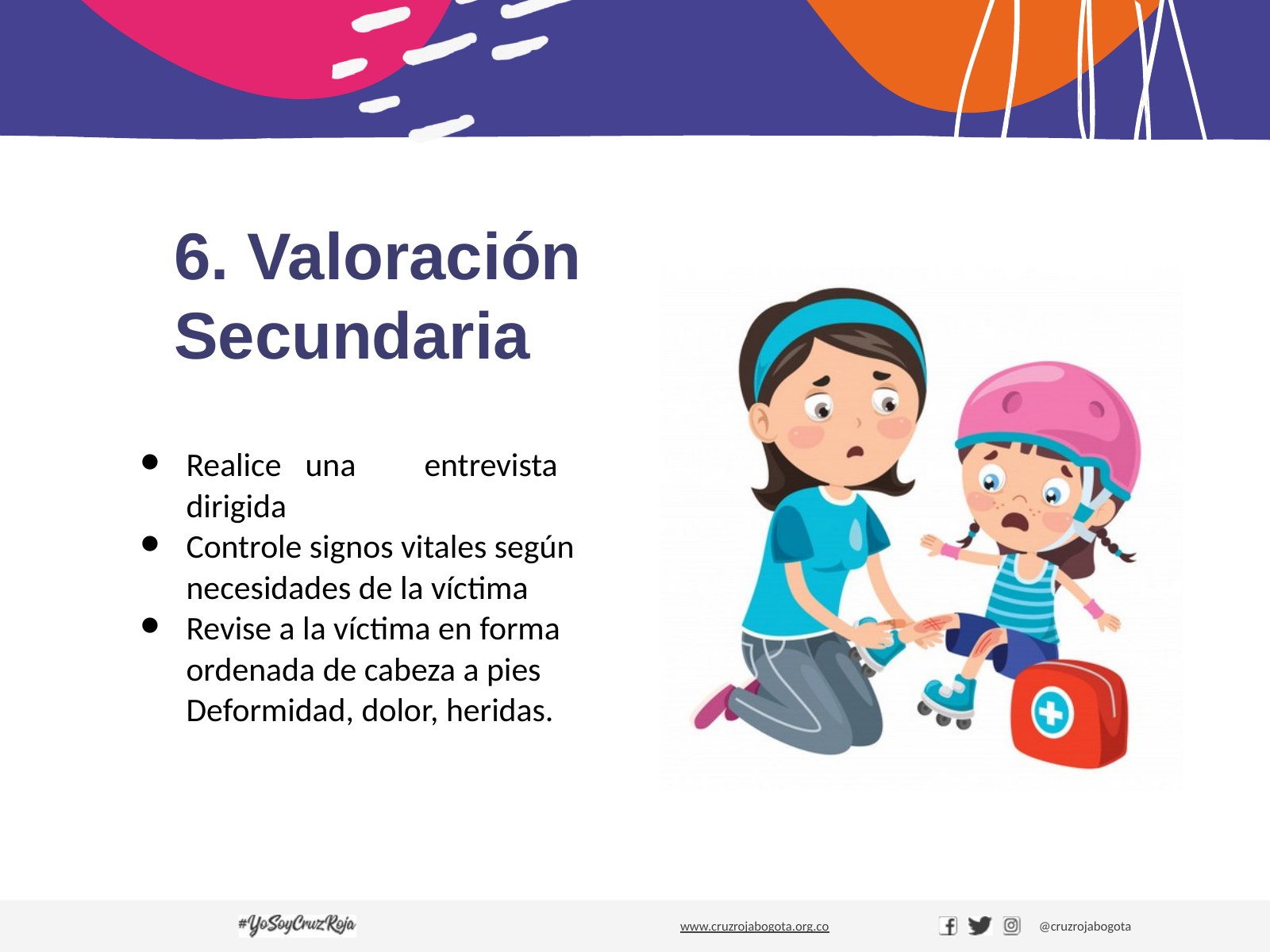

# 6. Valoración Secundaria

Realice	una	entrevista  dirigida
Controle signos vitales según  necesidades de la víctima
Revise a la víctima en forma  ordenada de cabeza a pies  Deformidad, dolor, heridas.

www.cruzrojabogota.org.co
@cruzrojabogota